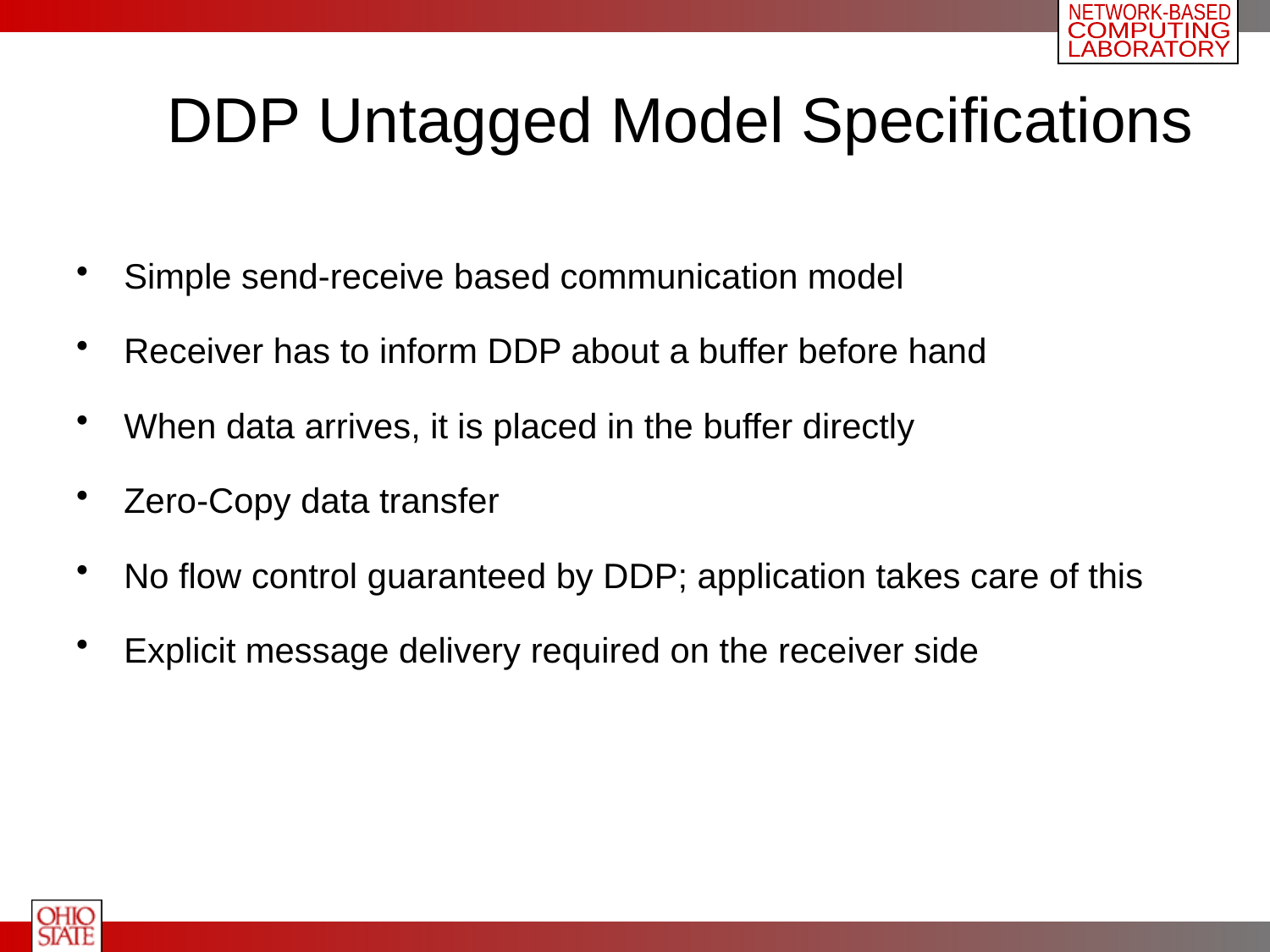

# DDP Untagged Model Specifications
Simple send-receive based communication model
Receiver has to inform DDP about a buffer before hand
When data arrives, it is placed in the buffer directly
Zero-Copy data transfer
No flow control guaranteed by DDP; application takes care of this
Explicit message delivery required on the receiver side